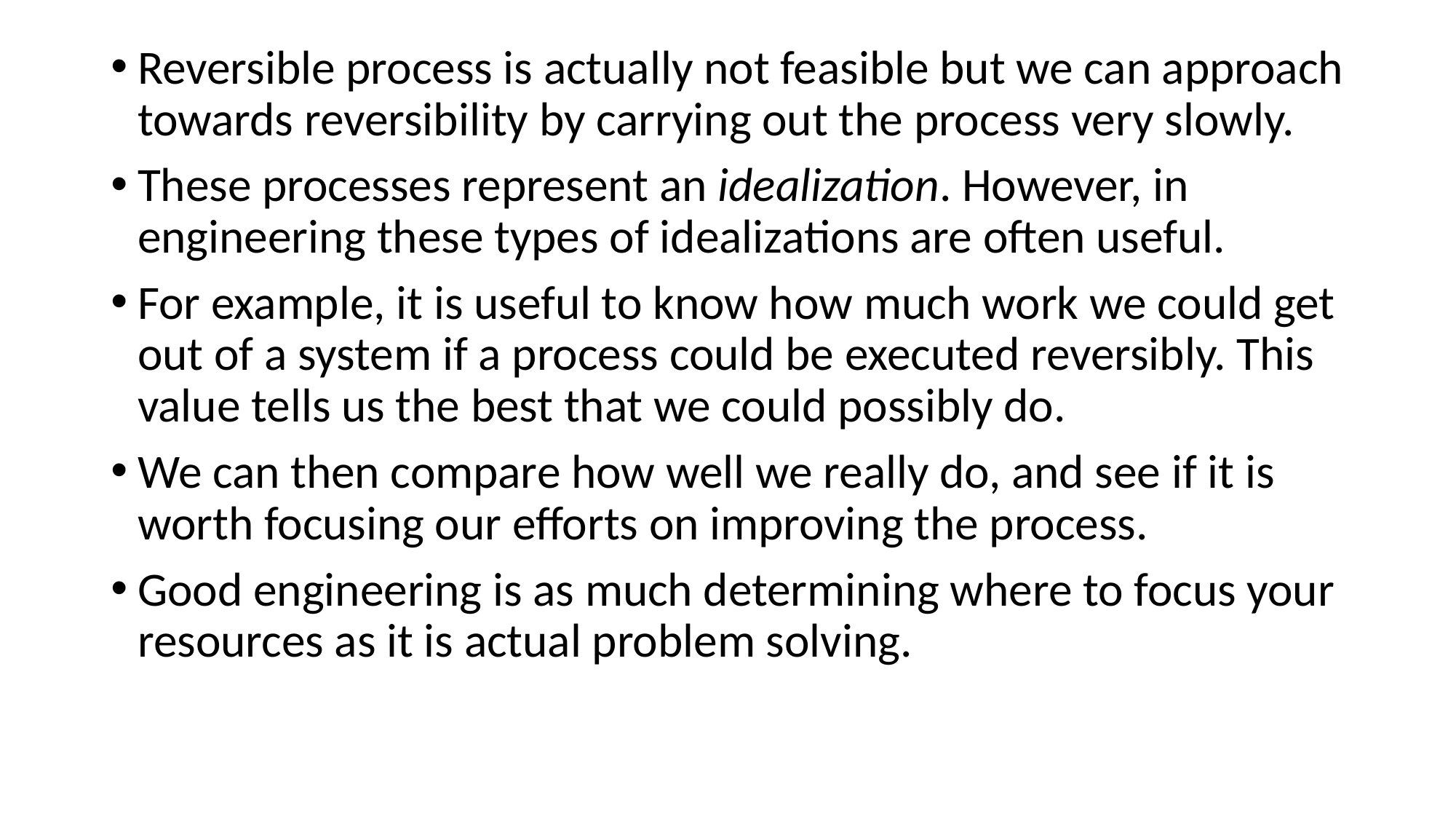

Reversible process is actually not feasible but we can approach towards reversibility by carrying out the process very slowly.
These processes represent an idealization. However, in engineering these types of idealizations are often useful.
For example, it is useful to know how much work we could get out of a system if a process could be executed reversibly. This value tells us the best that we could possibly do.
We can then compare how well we really do, and see if it is worth focusing our efforts on improving the process.
Good engineering is as much determining where to focus your resources as it is actual problem solving.